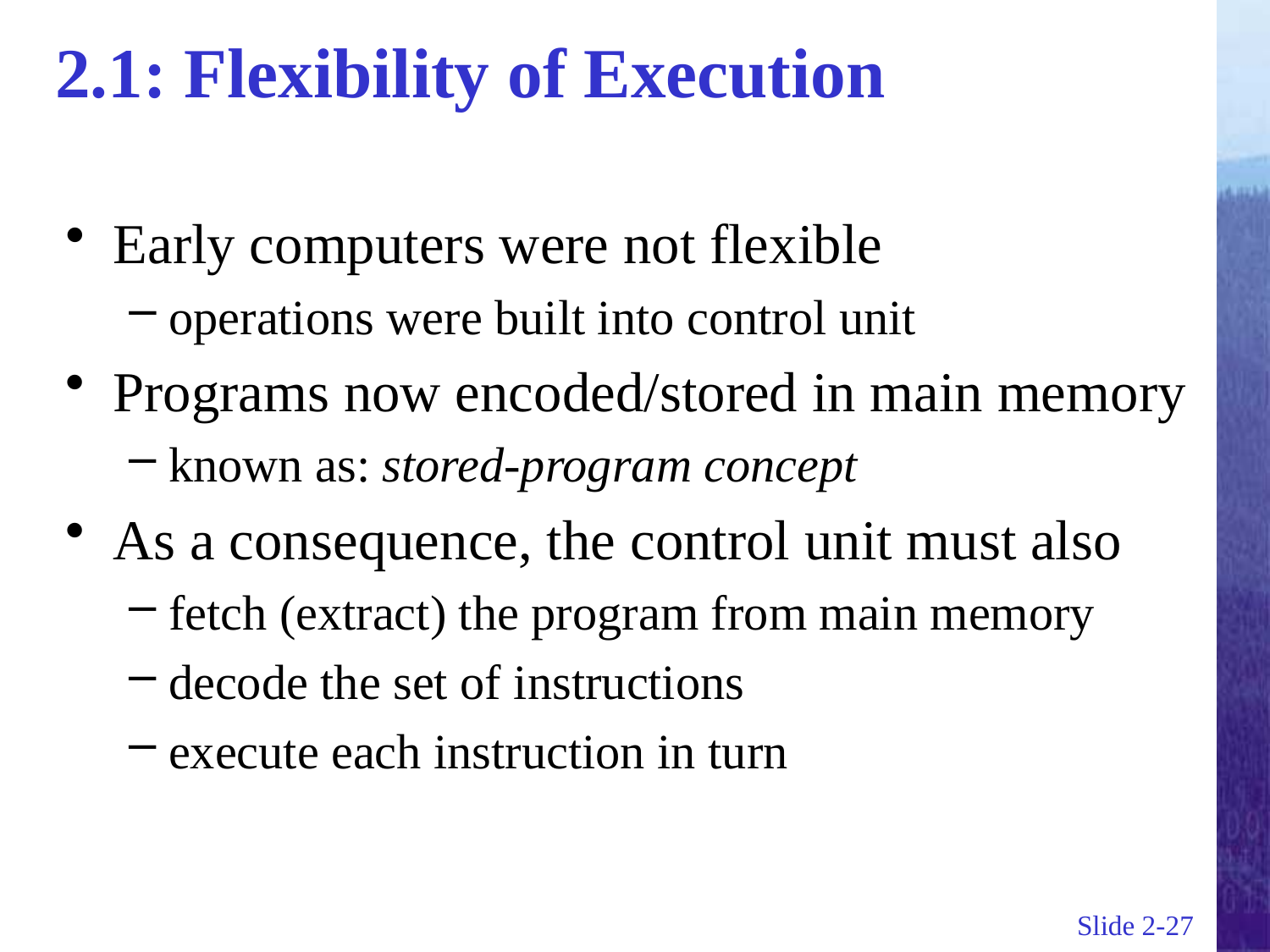

# 2.1: Flexibility of Execution
Early computers were not flexible
operations were built into control unit

Programs now encoded/stored in main memory
known as: stored-program concept
As a consequence, the control unit must also
fetch (extract) the program from main memory
decode the set of instructions
execute each instruction in turn